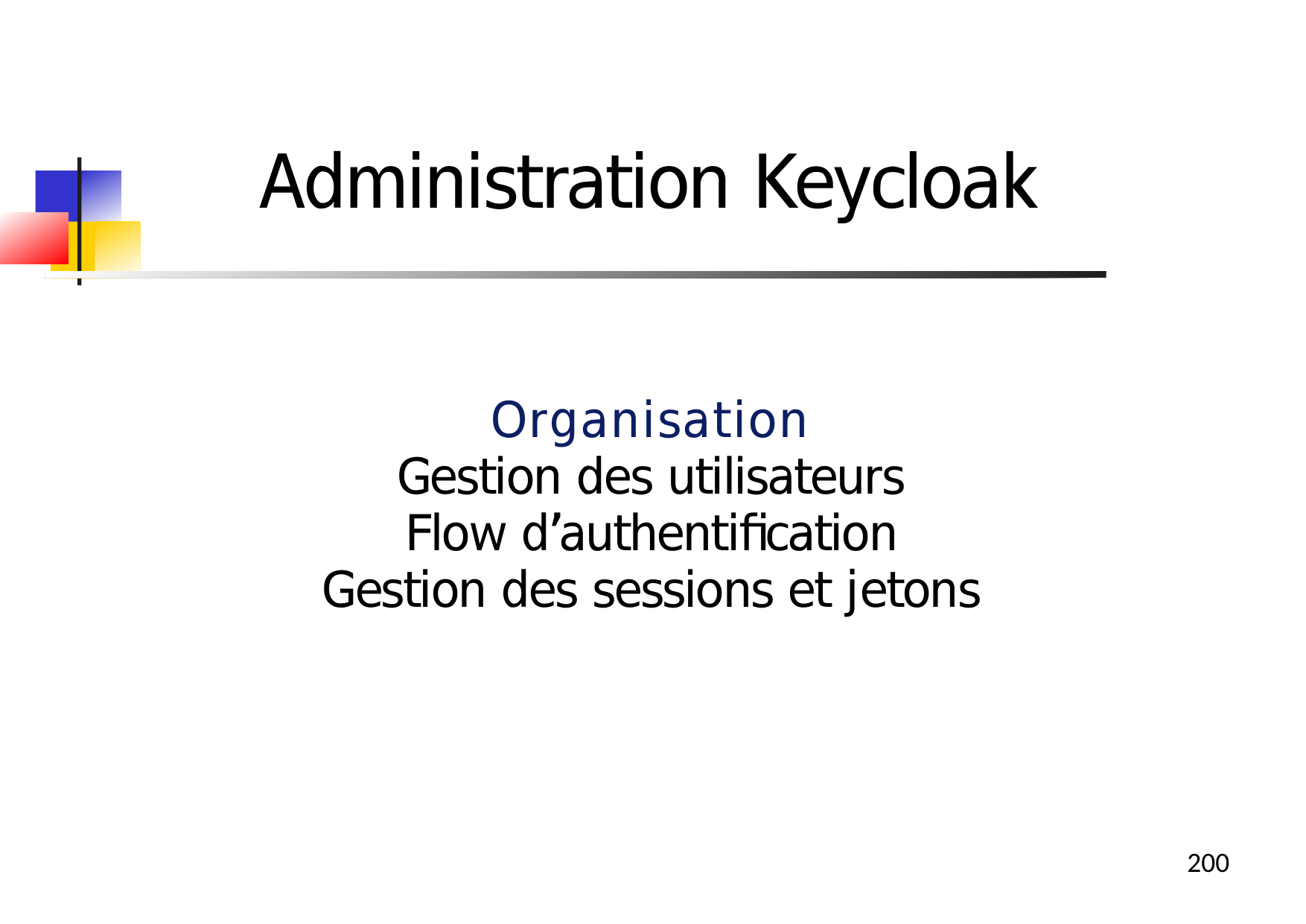

Administration Keycloak

Organisation
Gestion des utilisateurs
Flow d’authentification
Gestion des sessions et jetons